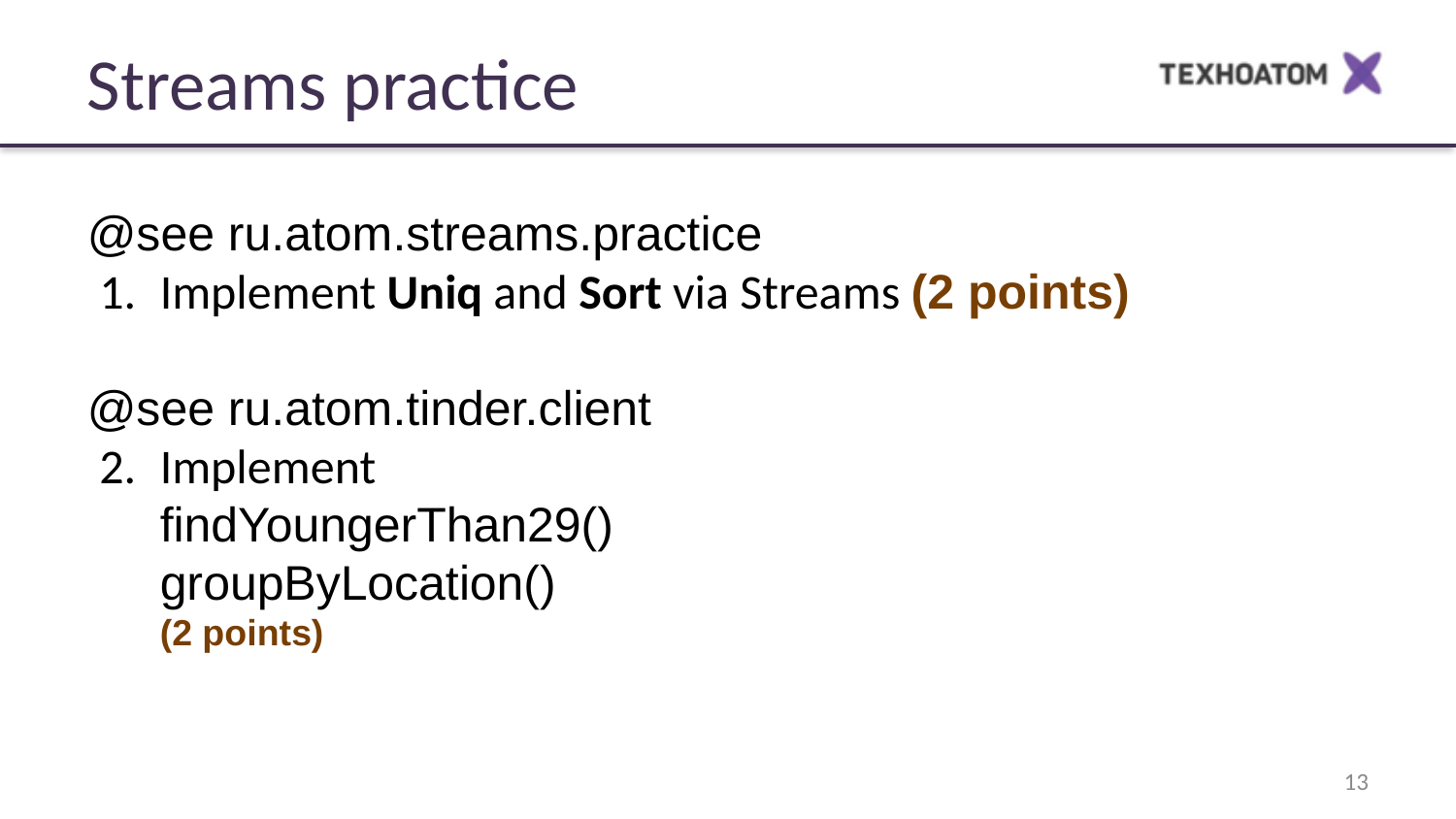

Streams practice
@see ru.atom.streams.practice
Implement Uniq and Sort via Streams (2 points)

@see ru.atom.tinder.client
Implement
findYoungerThan29()
groupByLocation()
(2 points)

13